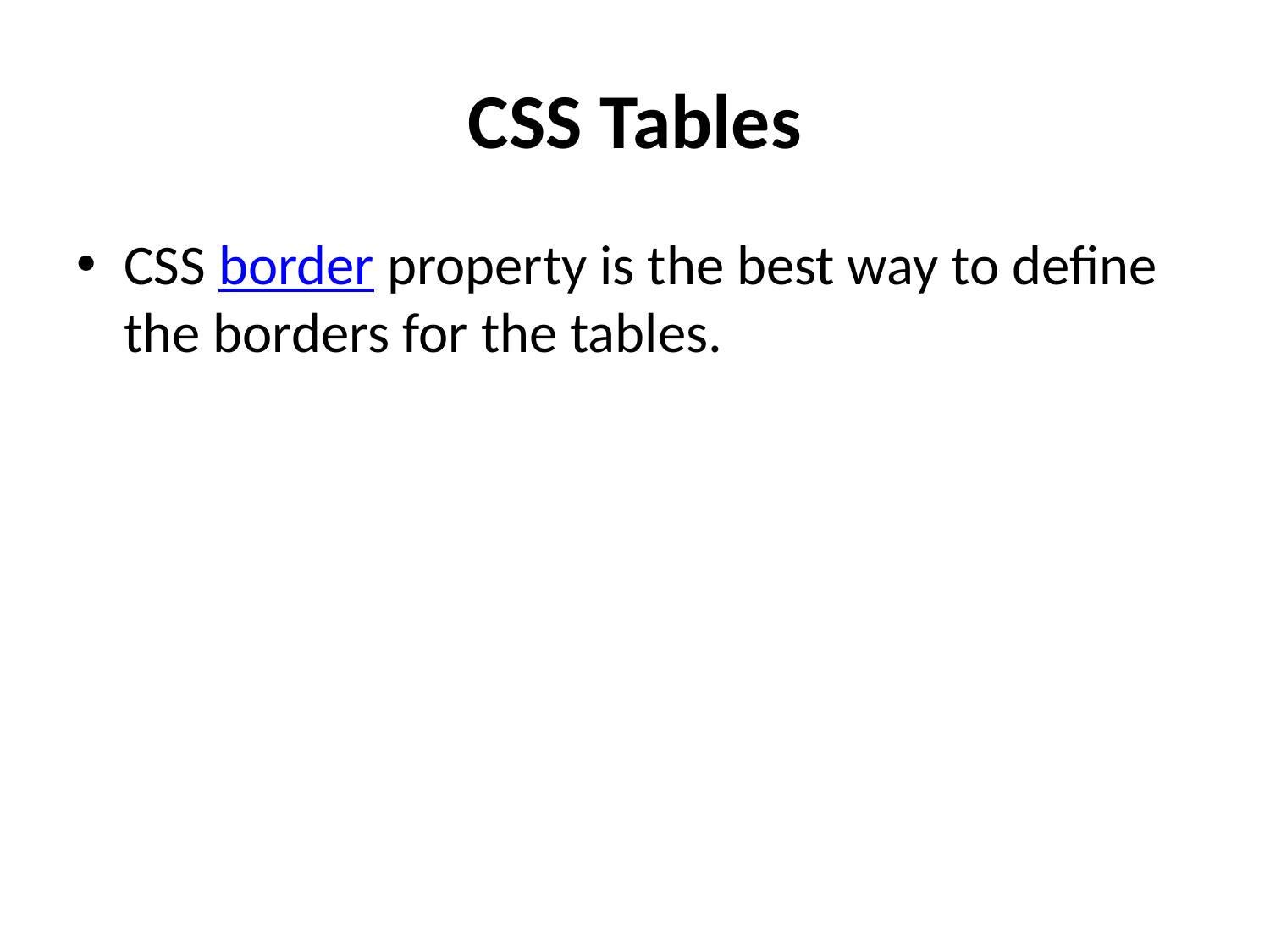

# CSS Tables
CSS border property is the best way to define the borders for the tables.